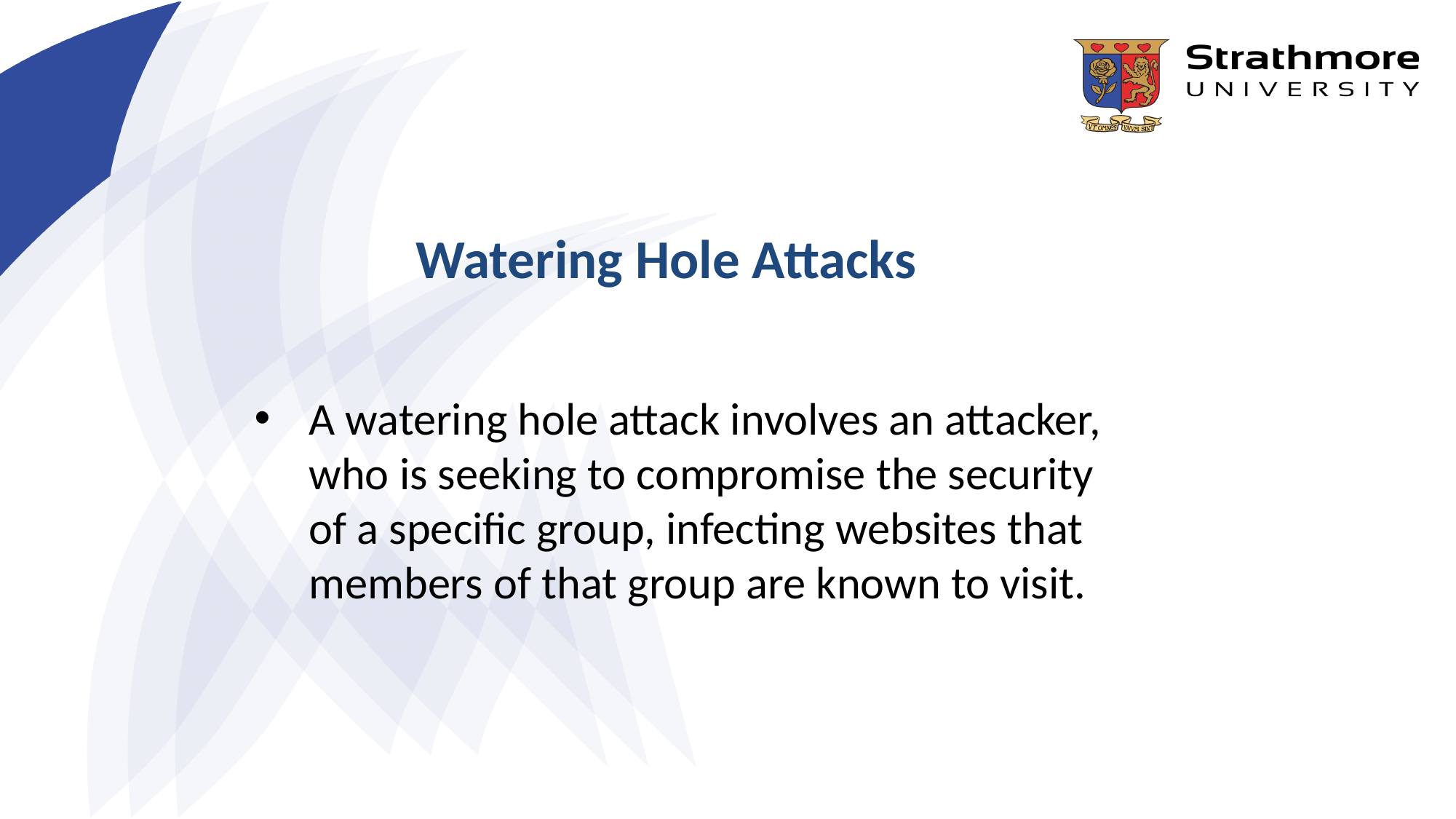

Watering Hole Attacks
A watering hole attack involves an attacker, who is seeking to compromise the security of a specific group, infecting websites that members of that group are known to visit.